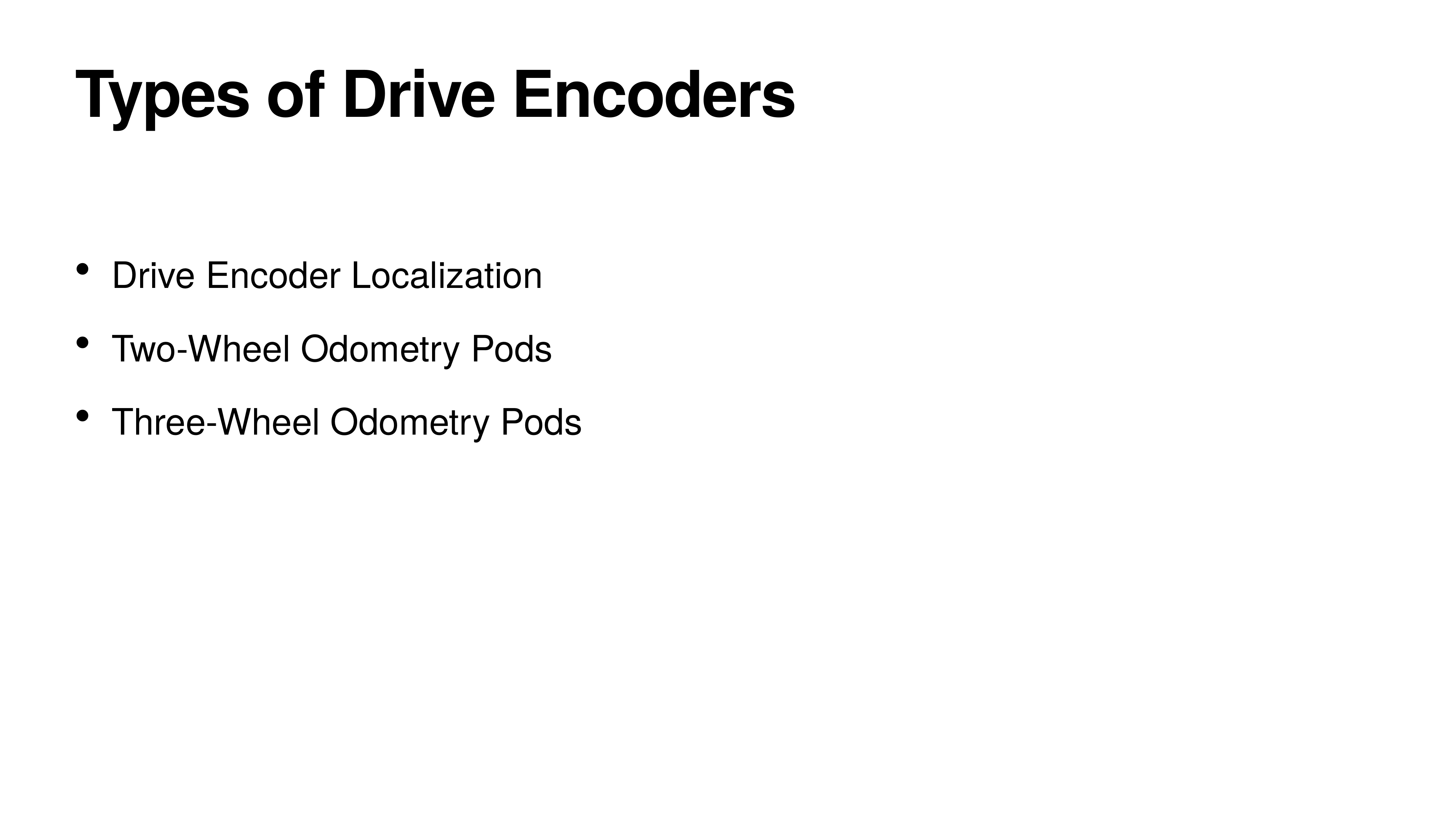

# Types of Drive Encoders

Drive Encoder Localization
Two-Wheel Odometry Pods
Three-Wheel Odometry Pods